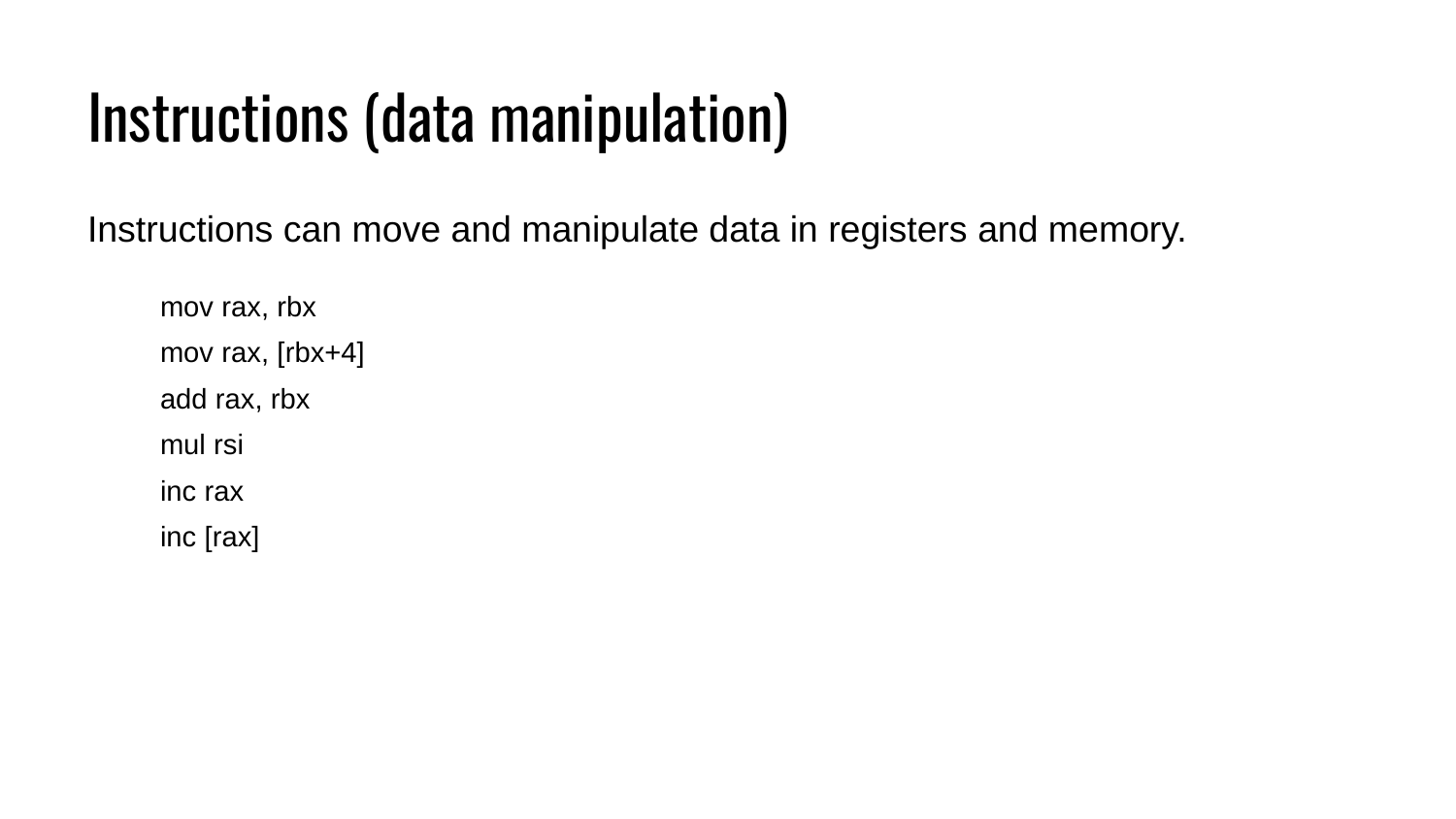

# Instructions (data manipulation)
Instructions can move and manipulate data in registers and memory.

mov rax, rbx
mov rax, [rbx+4]
add rax, rbx
mul rsi
inc rax
inc [rax]